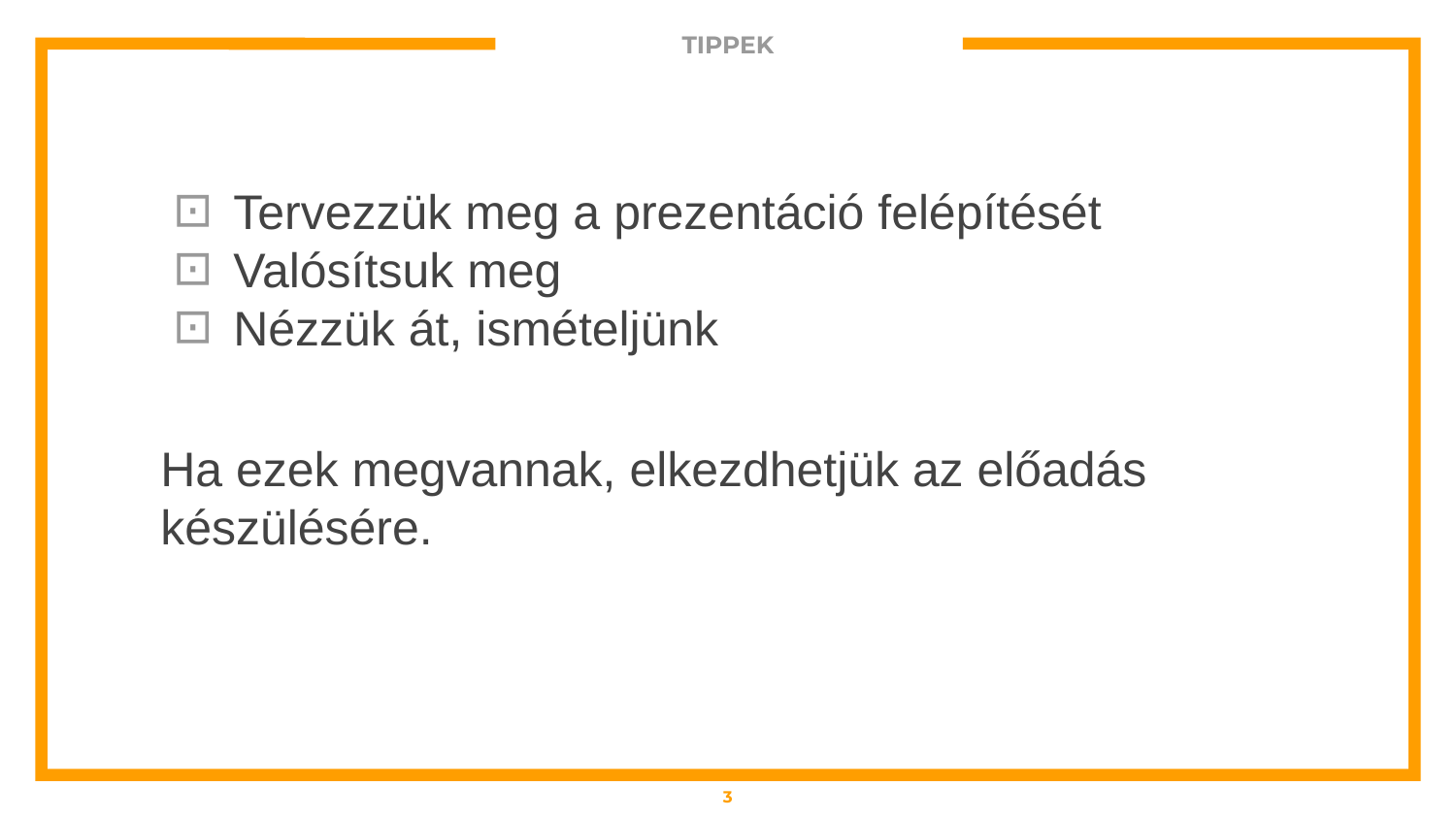

# TIPPEK
Tervezzük meg a prezentáció felépítését
Valósítsuk meg
Nézzük át, ismételjünk

Ha ezek megvannak, elkezdhetjük az előadás készülésére.
3